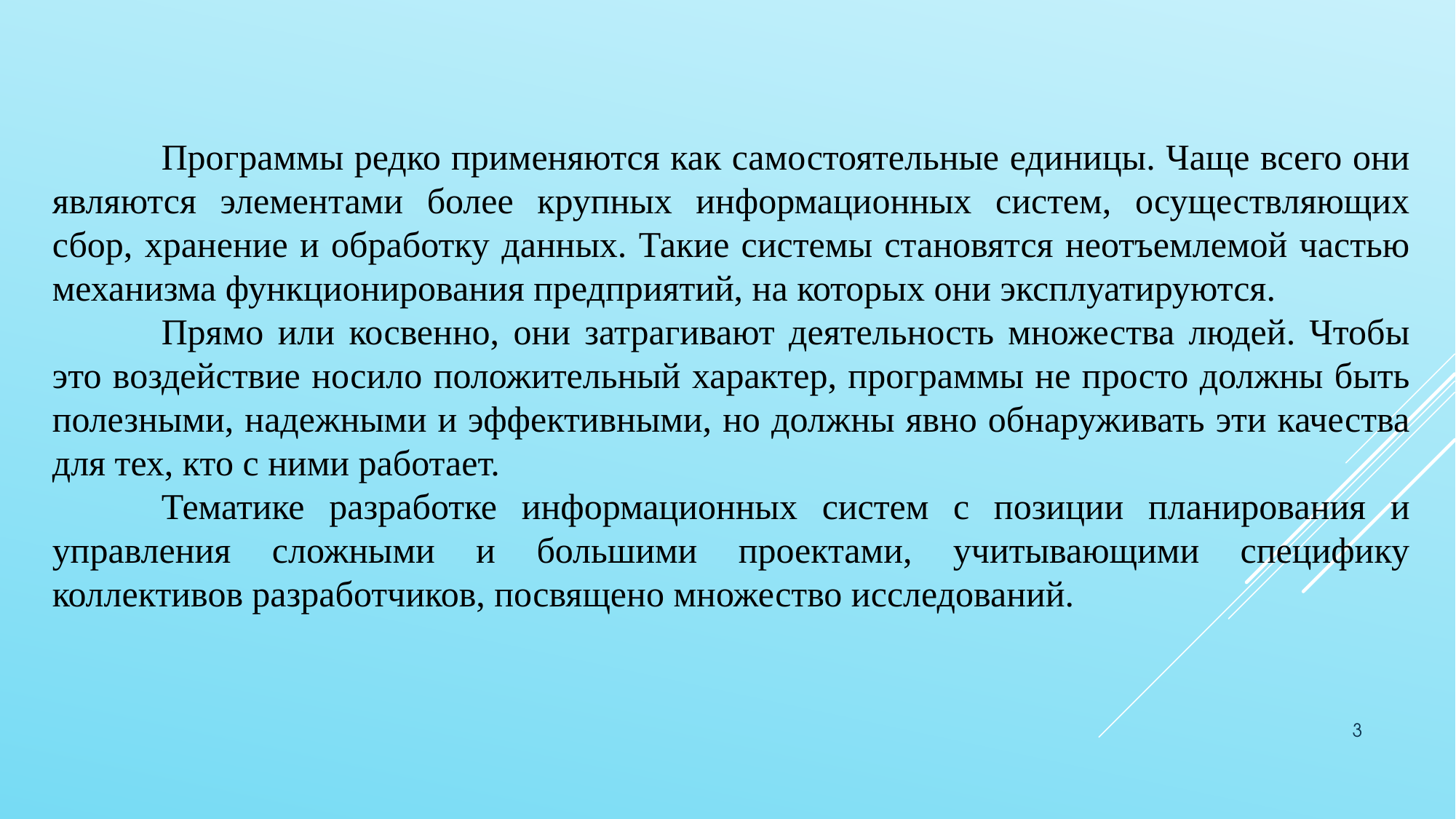

Программы редко применяются как самостоятельные единицы. Чаще всего они являются элементами более крупных информационных систем, осуществляющих сбор, хранение и обработку данных. Такие системы становятся неотъемлемой частью механизма функционирования предприятий, на которых они эксплуатируются.
	Прямо или косвенно, они затрагивают деятельность множества людей. Чтобы это воздействие носило положительный характер, программы не просто должны быть полезными, надежными и эффективными, но должны явно обнаруживать эти качества для тех, кто с ними работает.
	Тематике разработке информационных систем с позиции планирования и управления сложными и большими проектами, учитывающими специфику коллективов разработчиков, посвящено множество исследований.
3